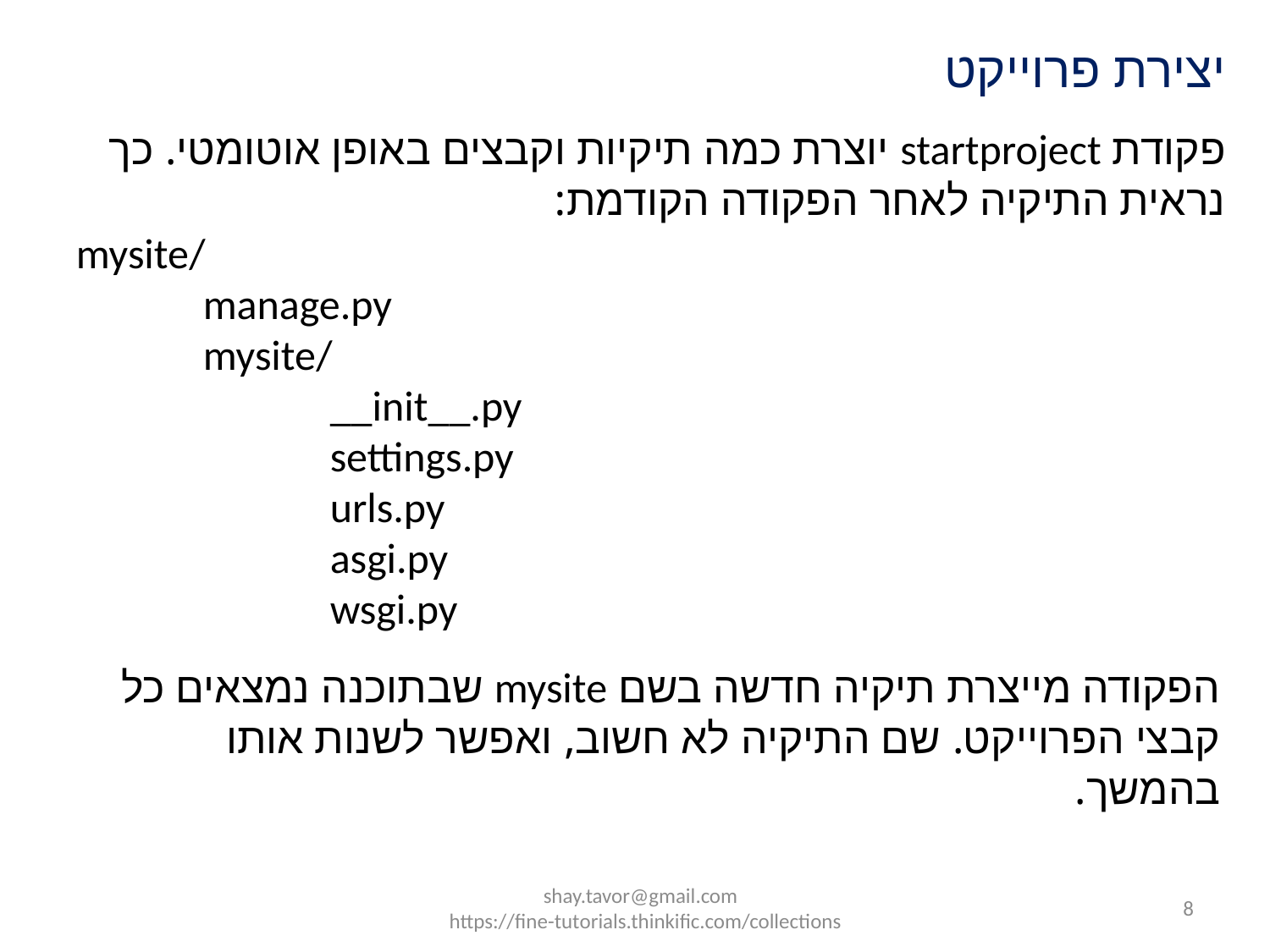

יצירת פרוייקט
פקודת startproject יוצרת כמה תיקיות וקבצים באופן אוטומטי. כך נראית התיקיה לאחר הפקודה הקודמת:
mysite/
	manage.py
	mysite/
		__init__.py
		settings.py
		urls.py
		asgi.py
		wsgi.py
הפקודה מייצרת תיקיה חדשה בשם mysite שבתוכנה נמצאים כל קבצי הפרוייקט. שם התיקיה לא חשוב, ואפשר לשנות אותו בהמשך.
shay.tavor@gmail.com
https://fine-tutorials.thinkific.com/collections
8